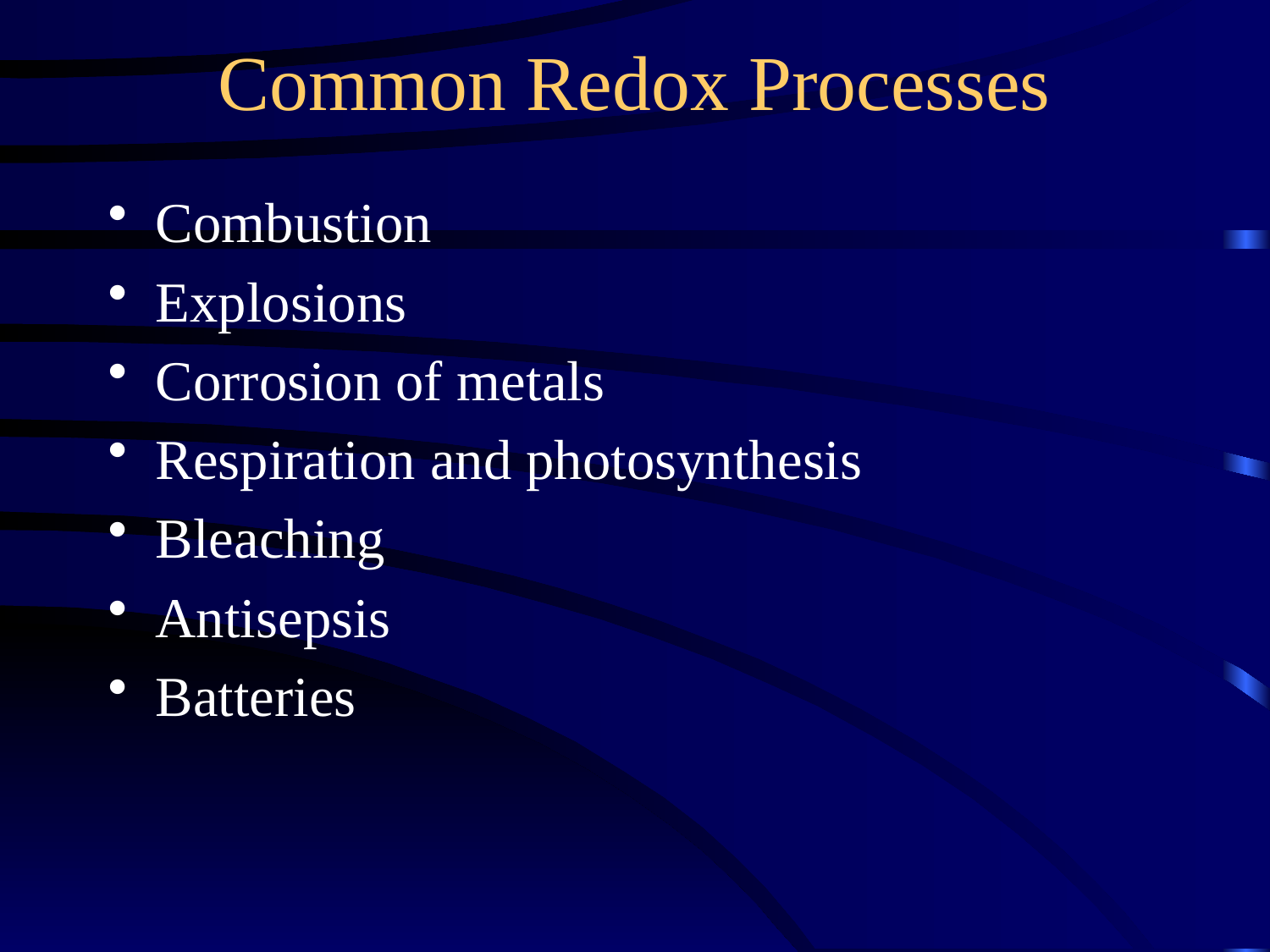

Common Redox Processes
Combustion
Explosions
Corrosion of metals
Respiration and photosynthesis
Bleaching
Antisepsis
Batteries